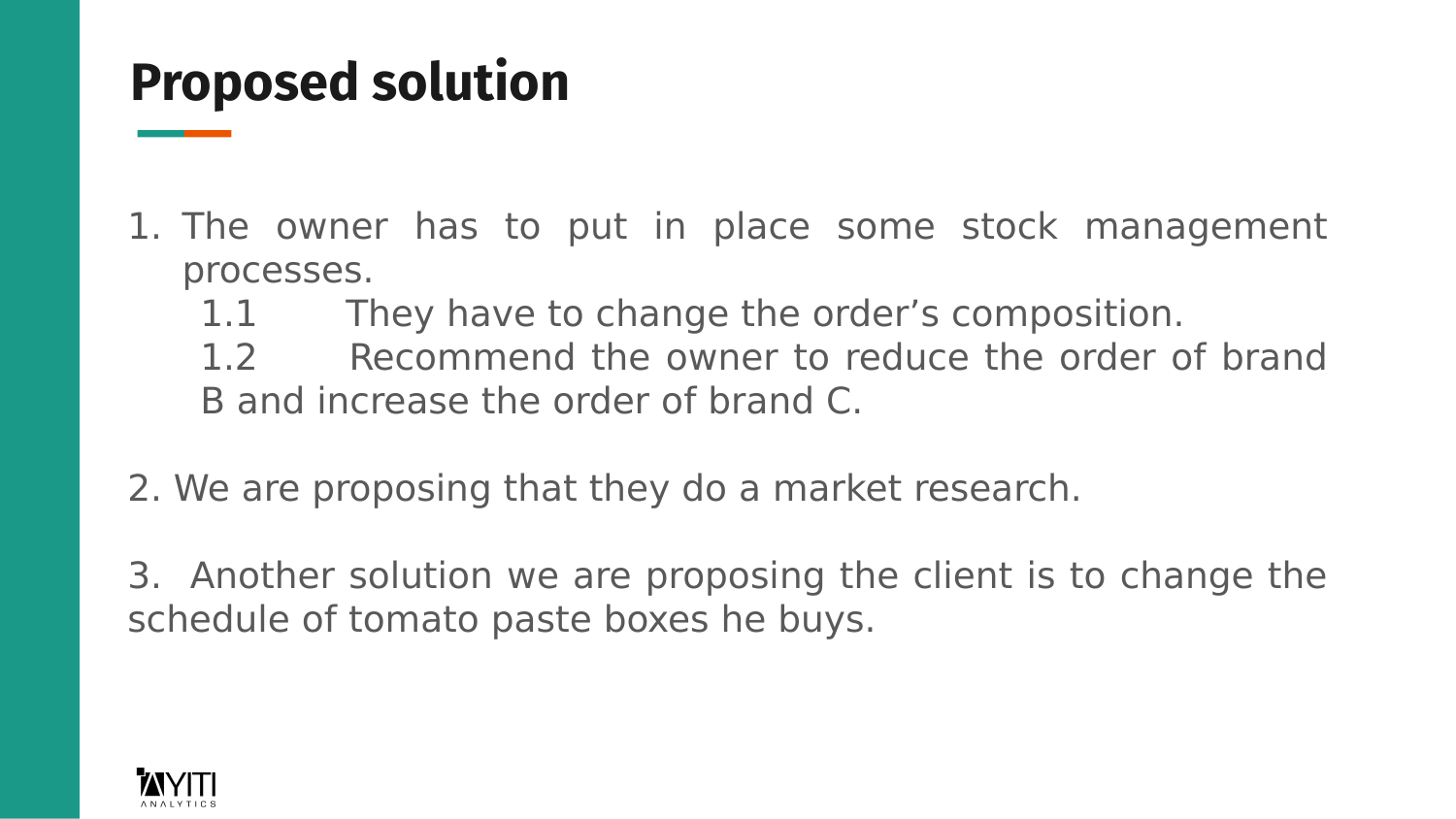

# Proposed solution
The owner has to put in place some stock management processes.
1.1	They have to change the order’s composition.
1.2 	Recommend the owner to reduce the order of brand B and increase the order of brand C.

2. We are proposing that they do a market research.

3.  Another solution we are proposing the client is to change the schedule of tomato paste boxes he buys.